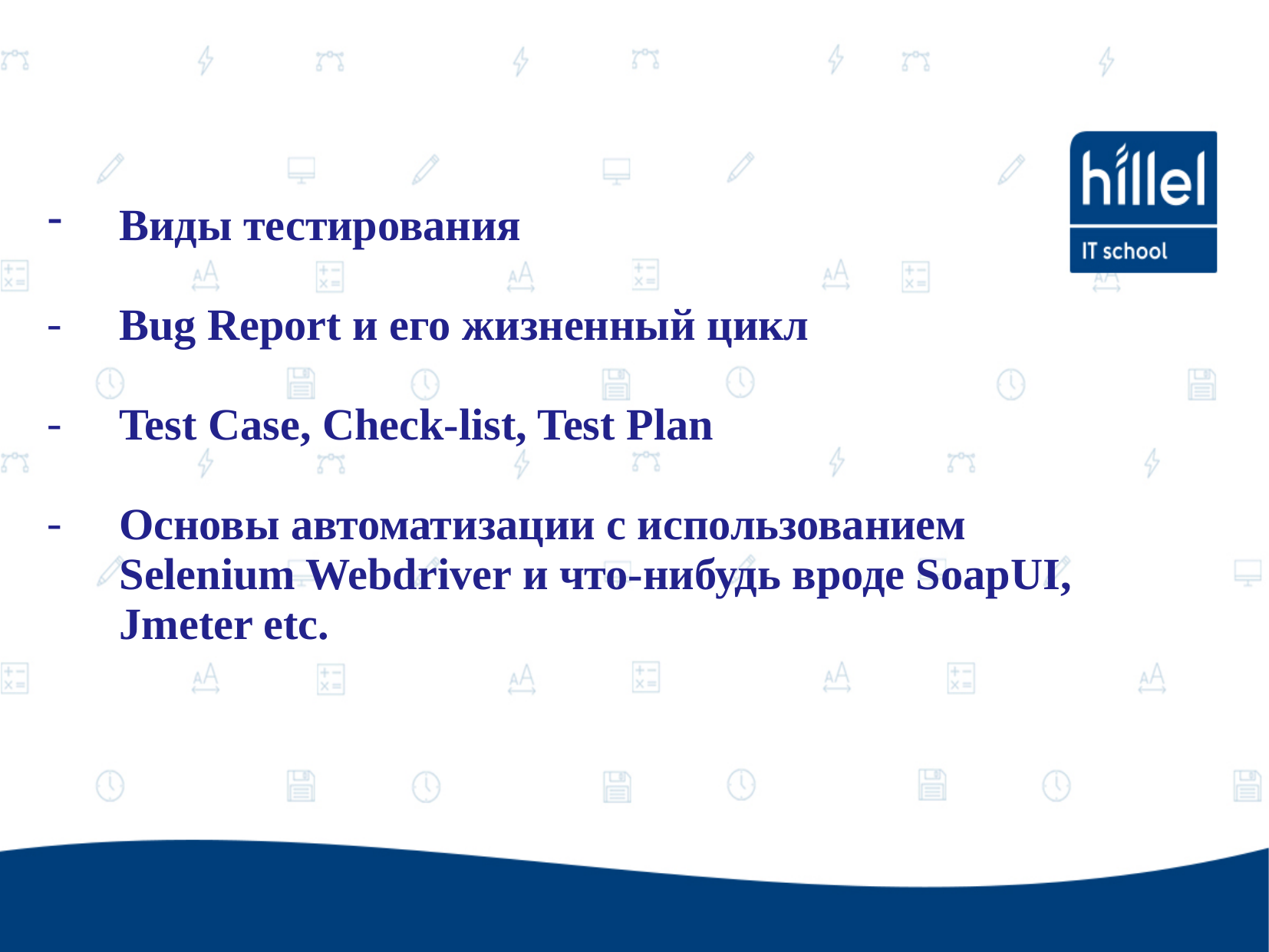

Виды тестирования

Bug Report и его жизненный цикл

Test Case, Check-list, Test Plan

Основы автоматизации с использованием Selenium Webdriver и что-нибудь вроде SoapUI, Jmeter etc.